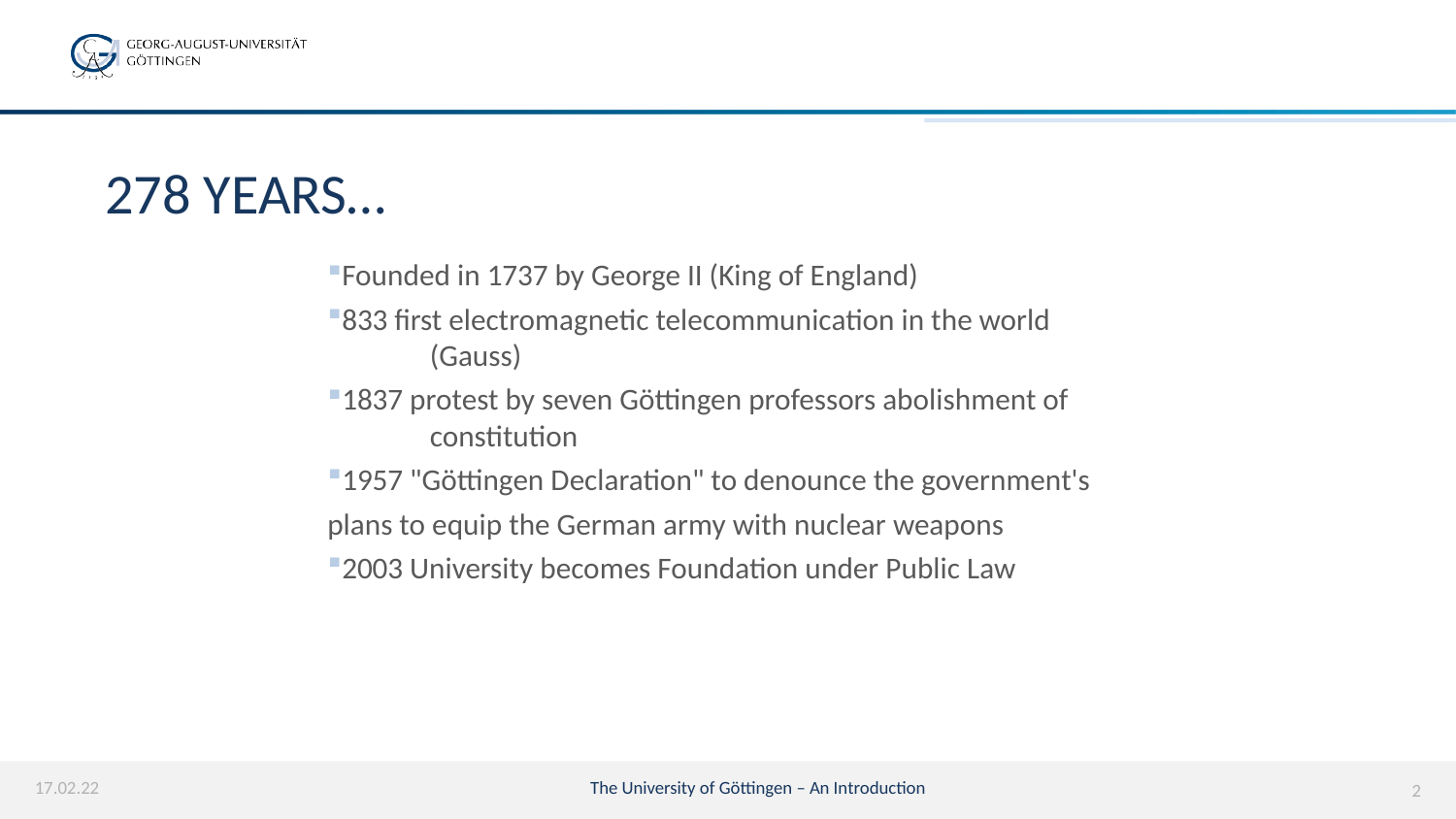

# 278 YEARS…
Founded in 1737 by George II (King of England)
833 first electromagnetic telecommunication in the world
	(Gauss)
1837 protest by seven Göttingen professors abolishment of
	constitution
1957 "Göttingen Declaration" to denounce the government's
plans to equip the German army with nuclear weapons
2003 University becomes Foundation under Public Law
17.02.22
The University of Göttingen – An Introduction
2